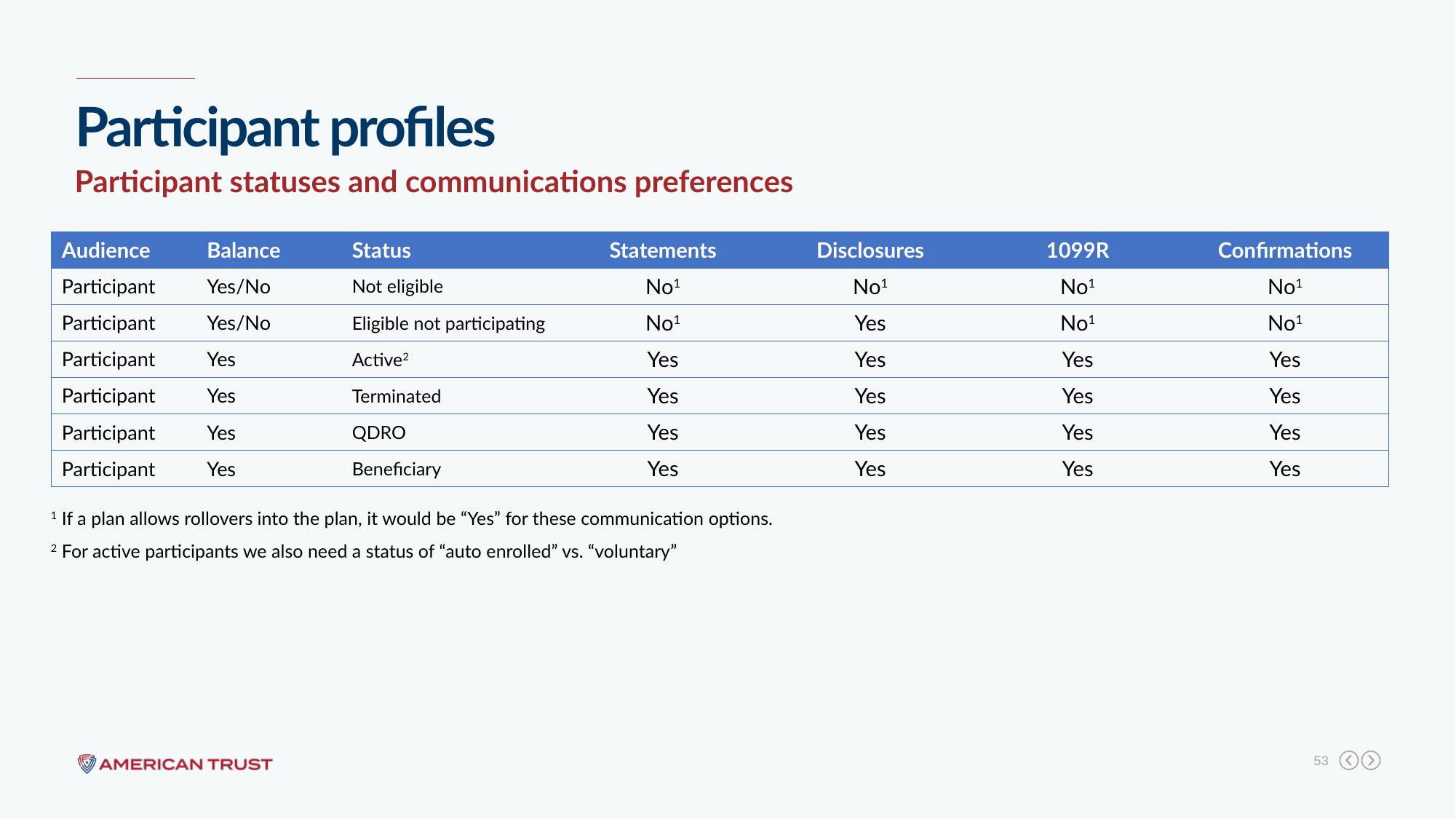

Participant profiles
Participant statuses and communications preferences
| Audience | Balance | Status | Statements | Disclosures | 1099R | Confirmations |
| --- | --- | --- | --- | --- | --- | --- |
| Participant | Yes/No | Not eligible | No1 | No1 | No1 | No1 |
| Participant | Yes/No | Eligible not participating | No1 | Yes | No1 | No1 |
| Participant | Yes | Active2 | Yes | Yes | Yes | Yes |
| Participant | Yes | Terminated | Yes | Yes | Yes | Yes |
| Participant | Yes | QDRO | Yes | Yes | Yes | Yes |
| Participant | Yes | Beneficiary | Yes | Yes | Yes | Yes |
1 If a plan allows rollovers into the plan, it would be “Yes” for these communication options.
2 For active participants we also need a status of “auto enrolled” vs. “voluntary”